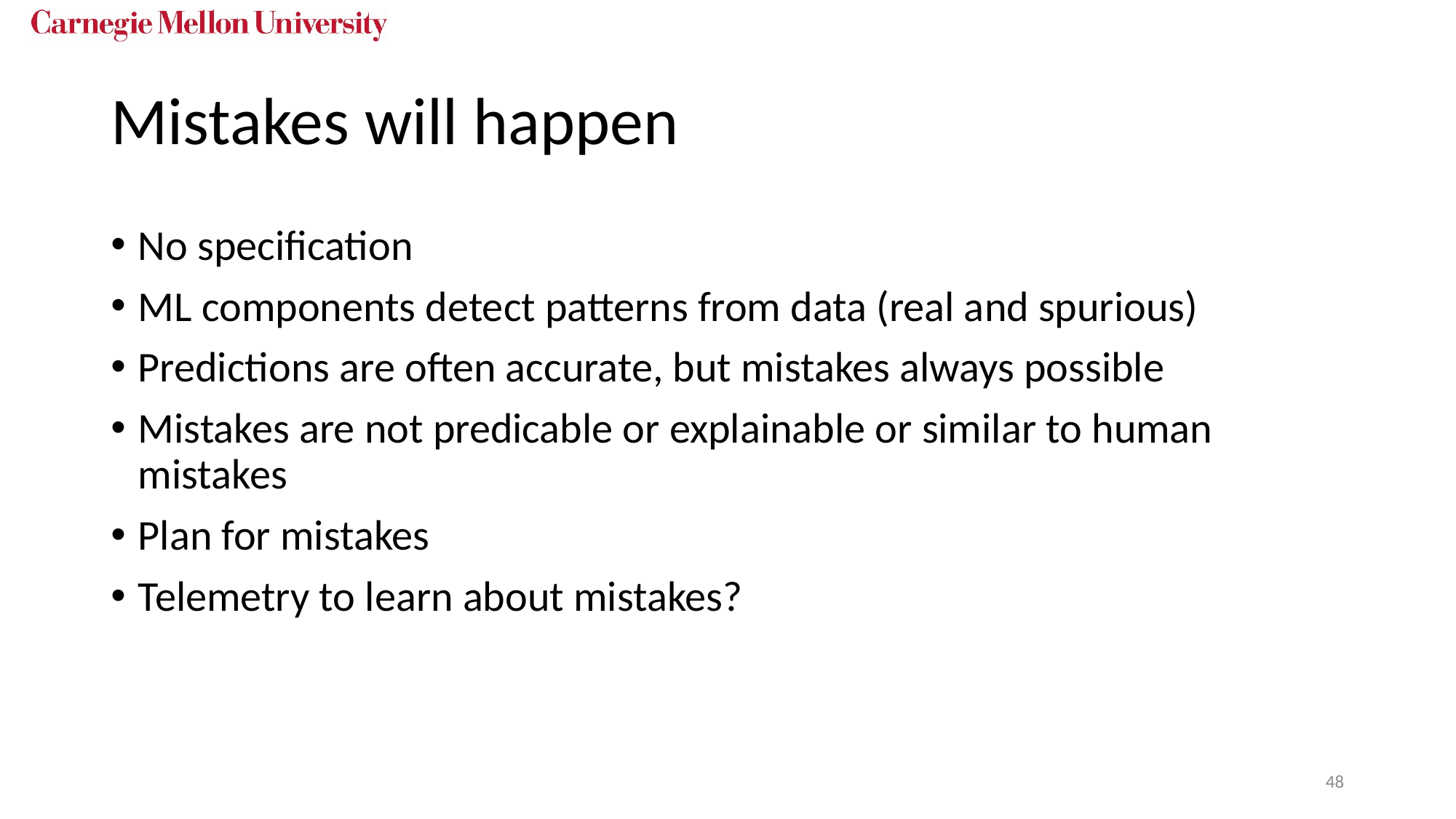

# Mistakes will happen
No specification
ML components detect patterns from data (real and spurious)
Predictions are often accurate, but mistakes always possible
Mistakes are not predicable or explainable or similar to human mistakes
Plan for mistakes
Telemetry to learn about mistakes?
48